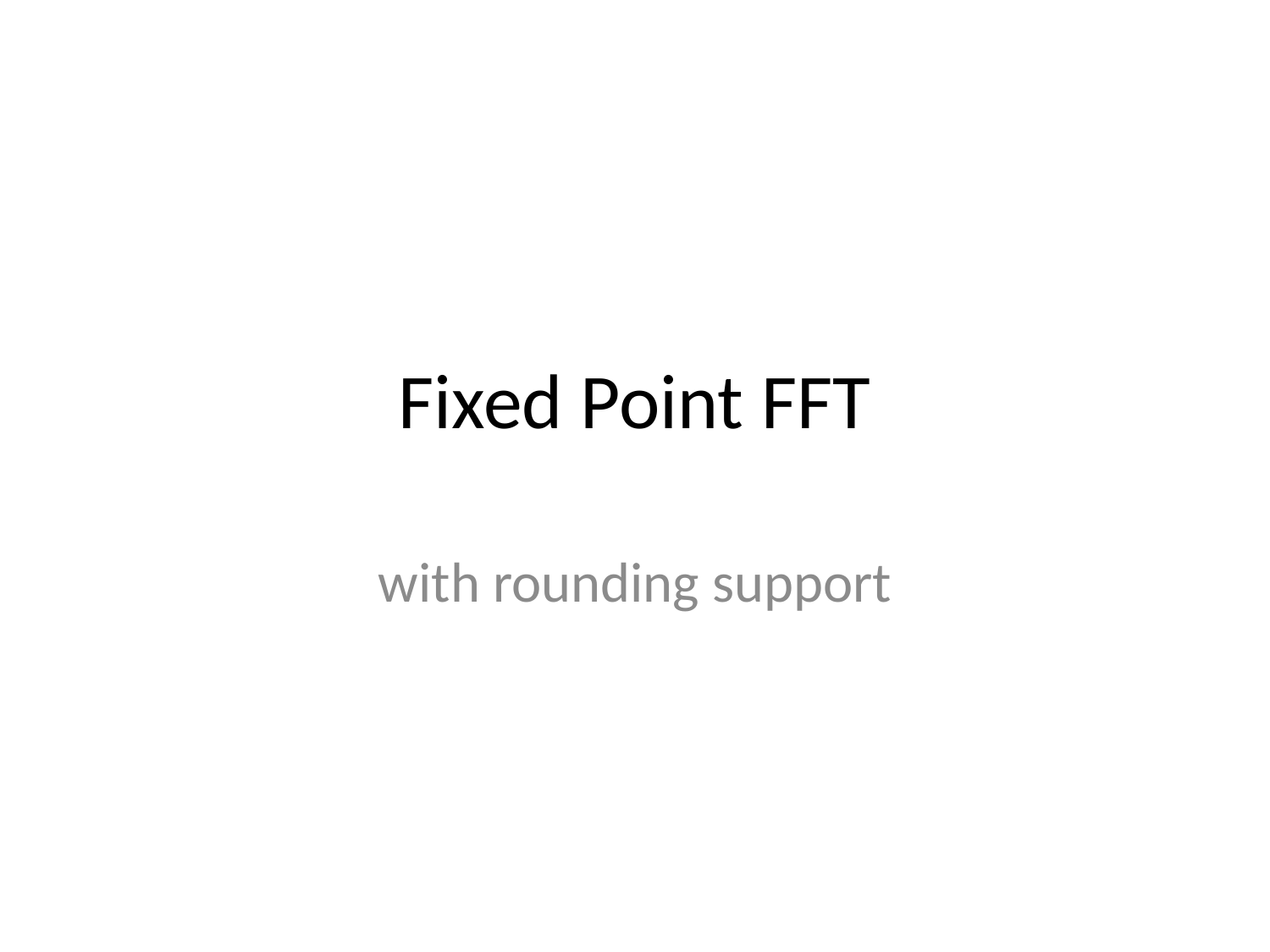

# Fixed Point FFT
with rounding support